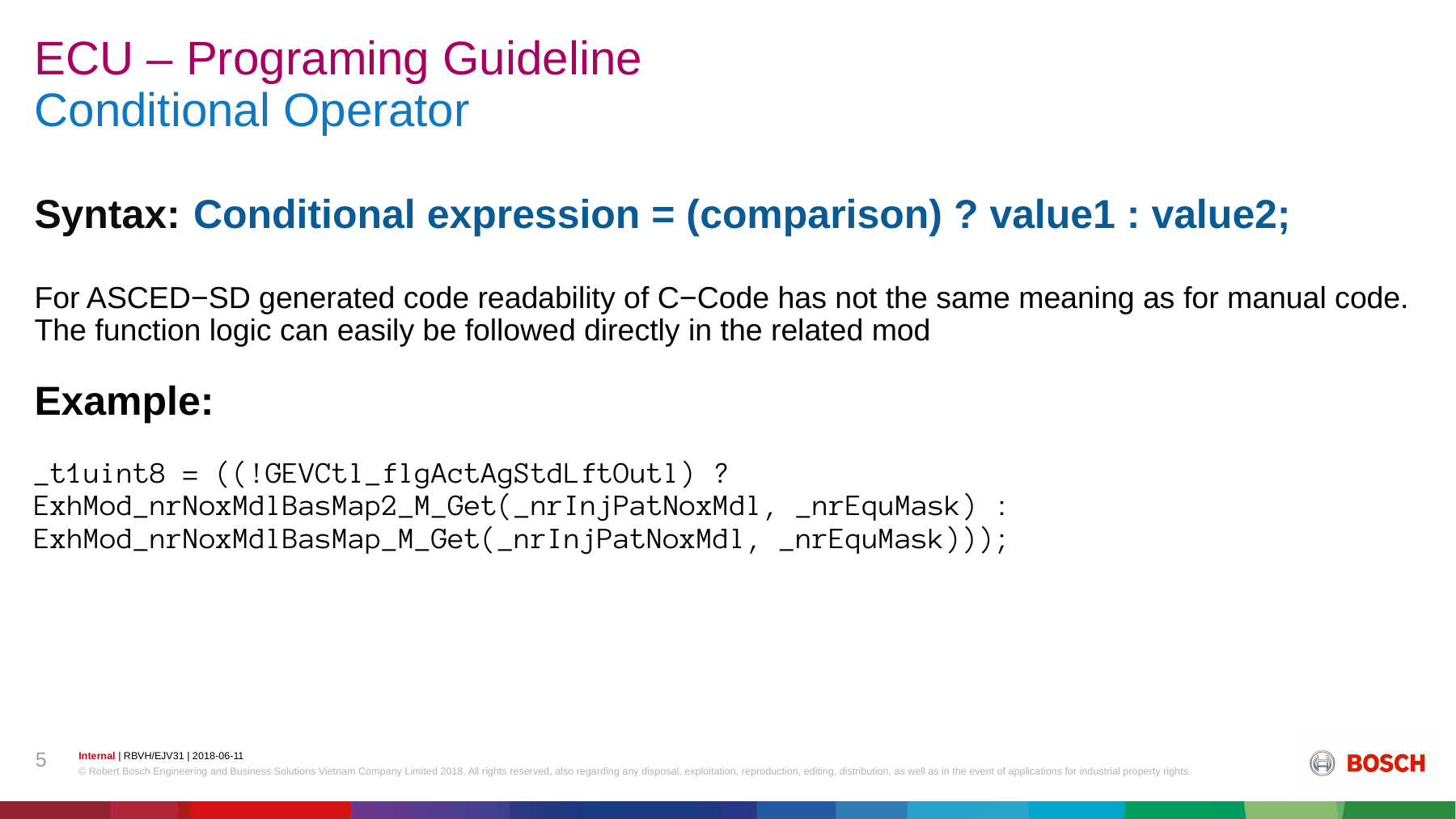

ECU – Programing Guideline

# Conditional Operator Syntax: Conditional expression = (comparison) ? value1 : value2; For ASCED−SD generated code readability of C−Code has not the same meaning as for manual code. The function logic can easily be followed directly in the related mod Example: _t1uint8 = ((!GEVCtl_flgActAgStdLftOutl) ? ExhMod_nrNoxMdlBasMap2_M_Get(_nrInjPatNoxMdl, _nrEquMask) : ExhMod_nrNoxMdlBasMap_M_Get(_nrInjPatNoxMdl, _nrEquMask)));
5
Internal | RBVH/EJV31 | 2018-06-11
© Robert Bosch Engineering and Business Solutions Vietnam Company Limited 2018. All rights reserved, also regarding any disposal, exploitation, reproduction, editing, distribution, as well as in the event of applications for industrial property rights.